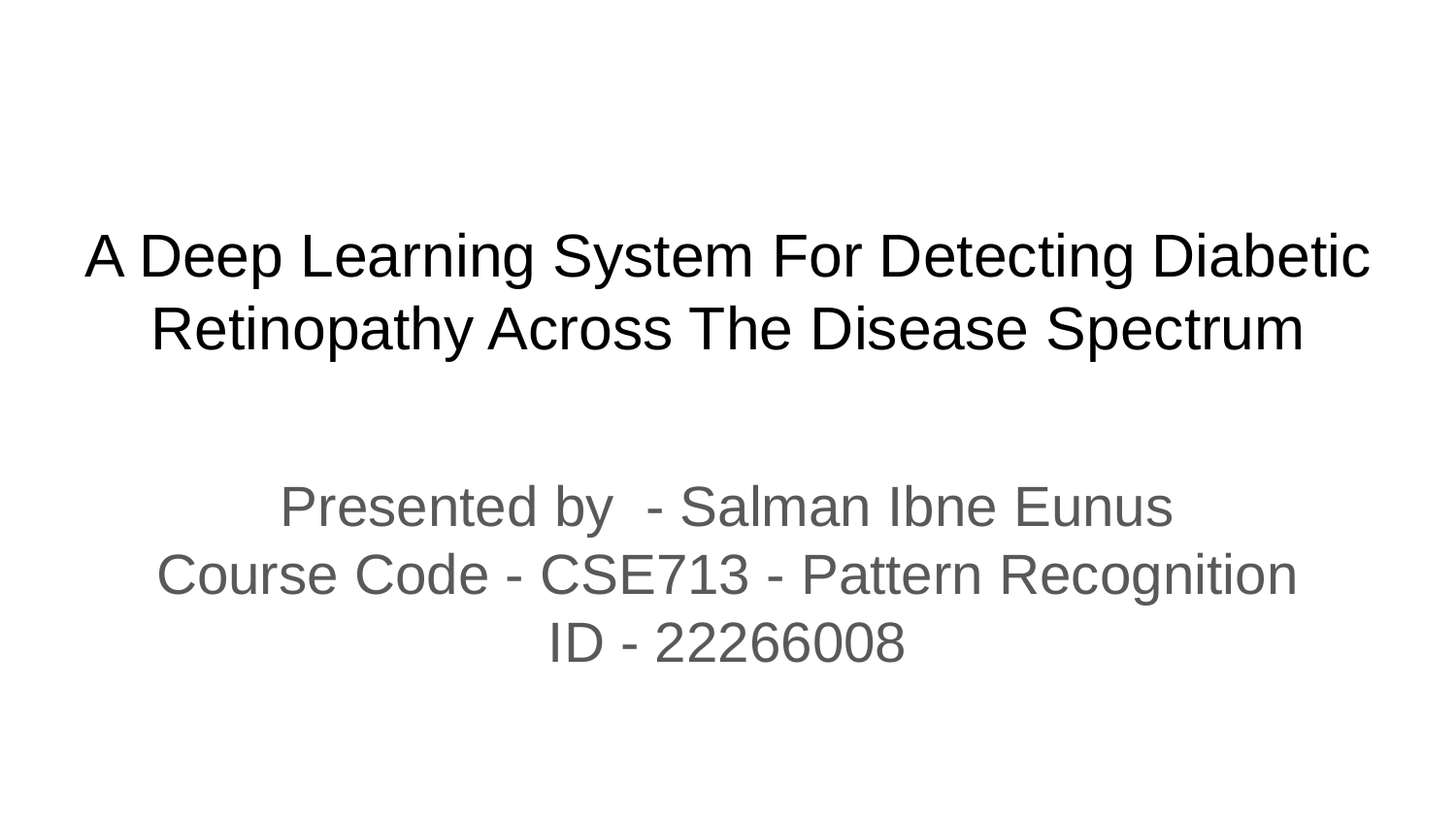

# A Deep Learning System For Detecting Diabetic Retinopathy Across The Disease Spectrum
Presented by  - Salman Ibne Eunus
Course Code - CSE713 - Pattern Recognition
ID - 22266008